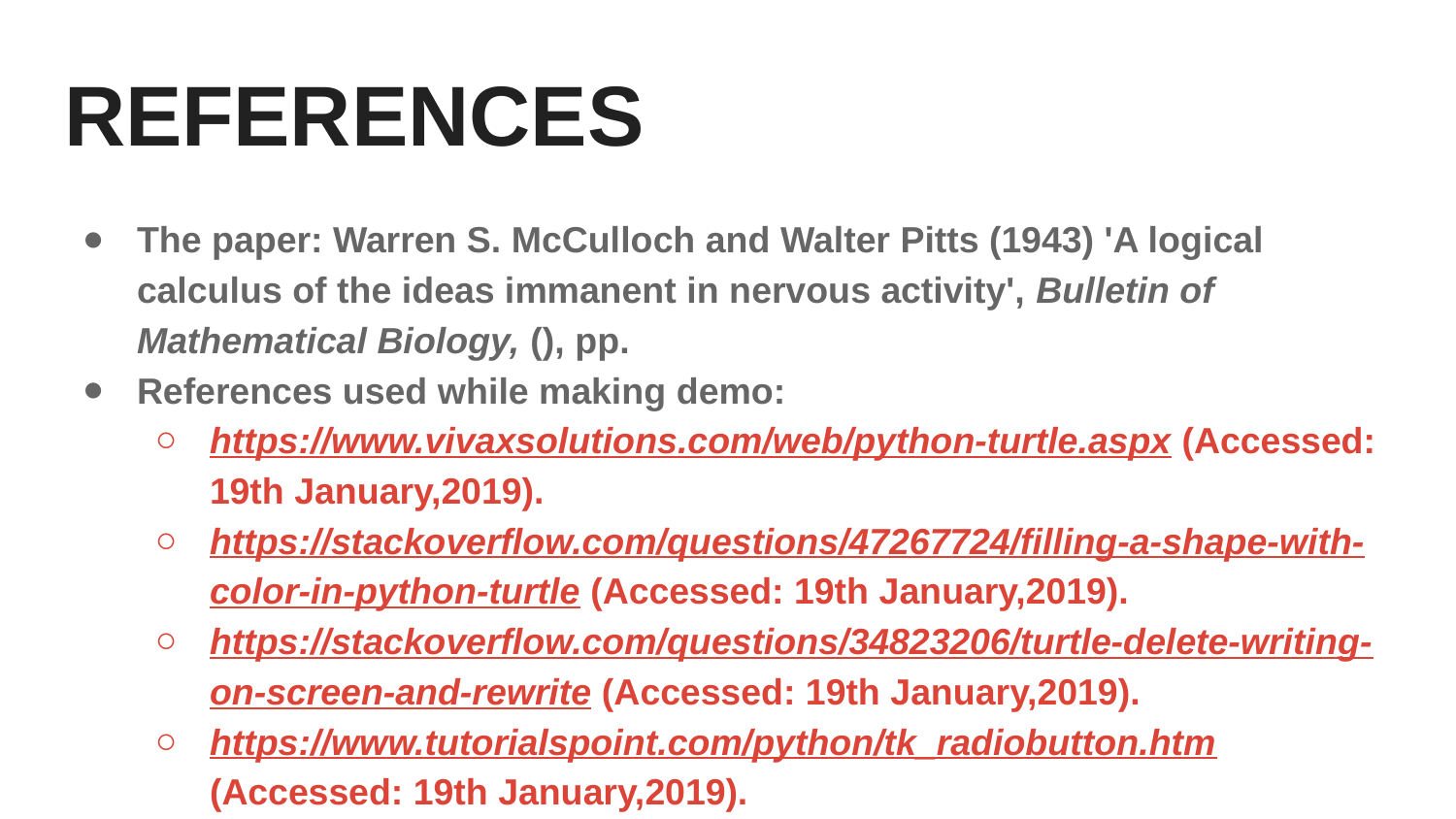

# REFERENCES
The paper: Warren S. McCulloch and Walter Pitts (1943) 'A logical calculus of the ideas immanent in nervous activity', Bulletin of Mathematical Biology, (), pp.
References used while making demo:
https://www.vivaxsolutions.com/web/python-turtle.aspx (Accessed: 19th January,2019).
https://stackoverflow.com/questions/47267724/filling-a-shape-with-color-in-python-turtle (Accessed: 19th January,2019).
https://stackoverflow.com/questions/34823206/turtle-delete-writing-on-screen-and-rewrite (Accessed: 19th January,2019).
https://www.tutorialspoint.com/python/tk_radiobutton.htm (Accessed: 19th January,2019).
http://effbot.org/tkinterbook/radiobutton.htm (Accessed: 19th January,2019).
All images in the presentation were taken from www.google.com